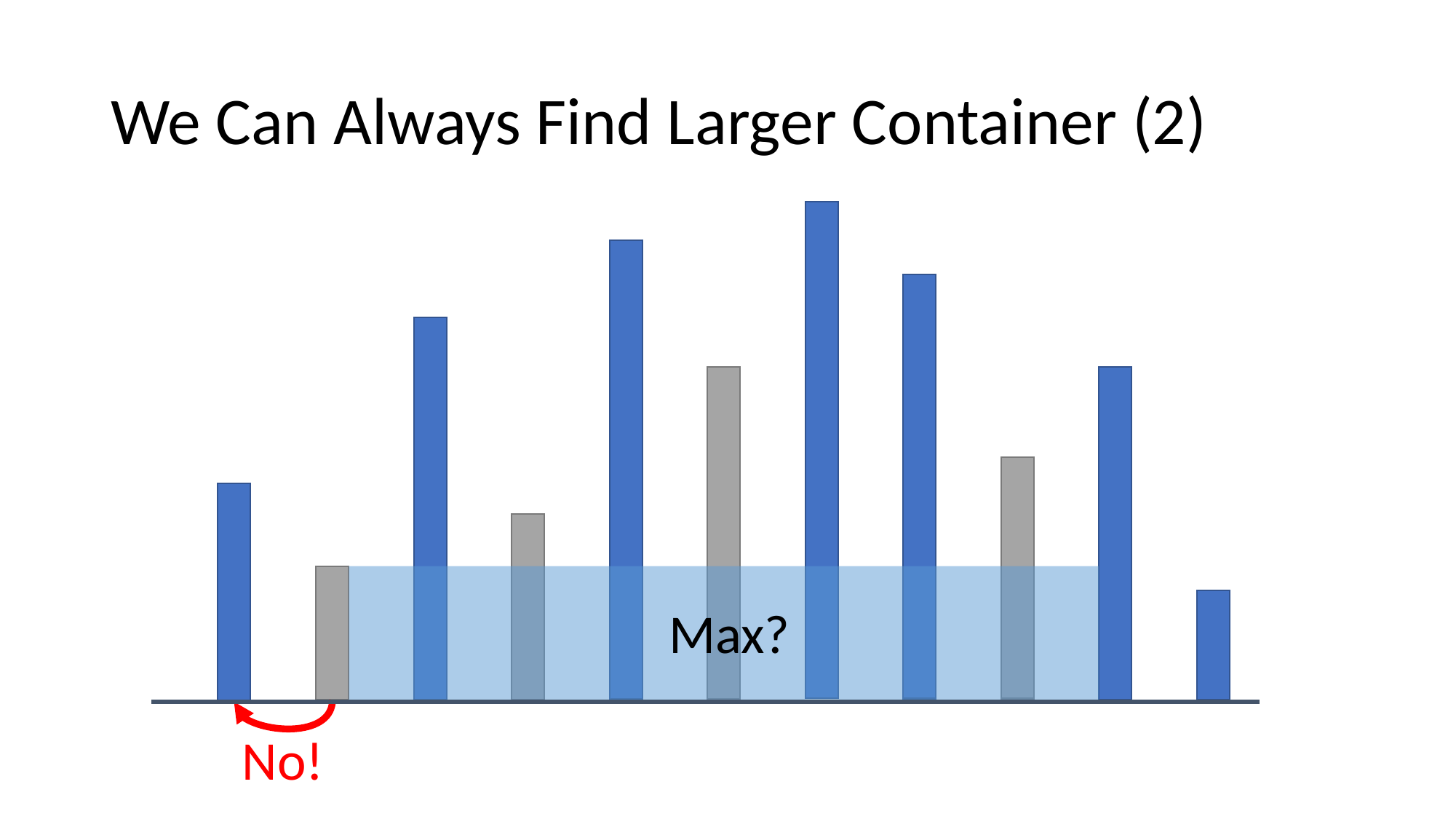

# We Can Always Find Larger Container (2)

Max?
No!